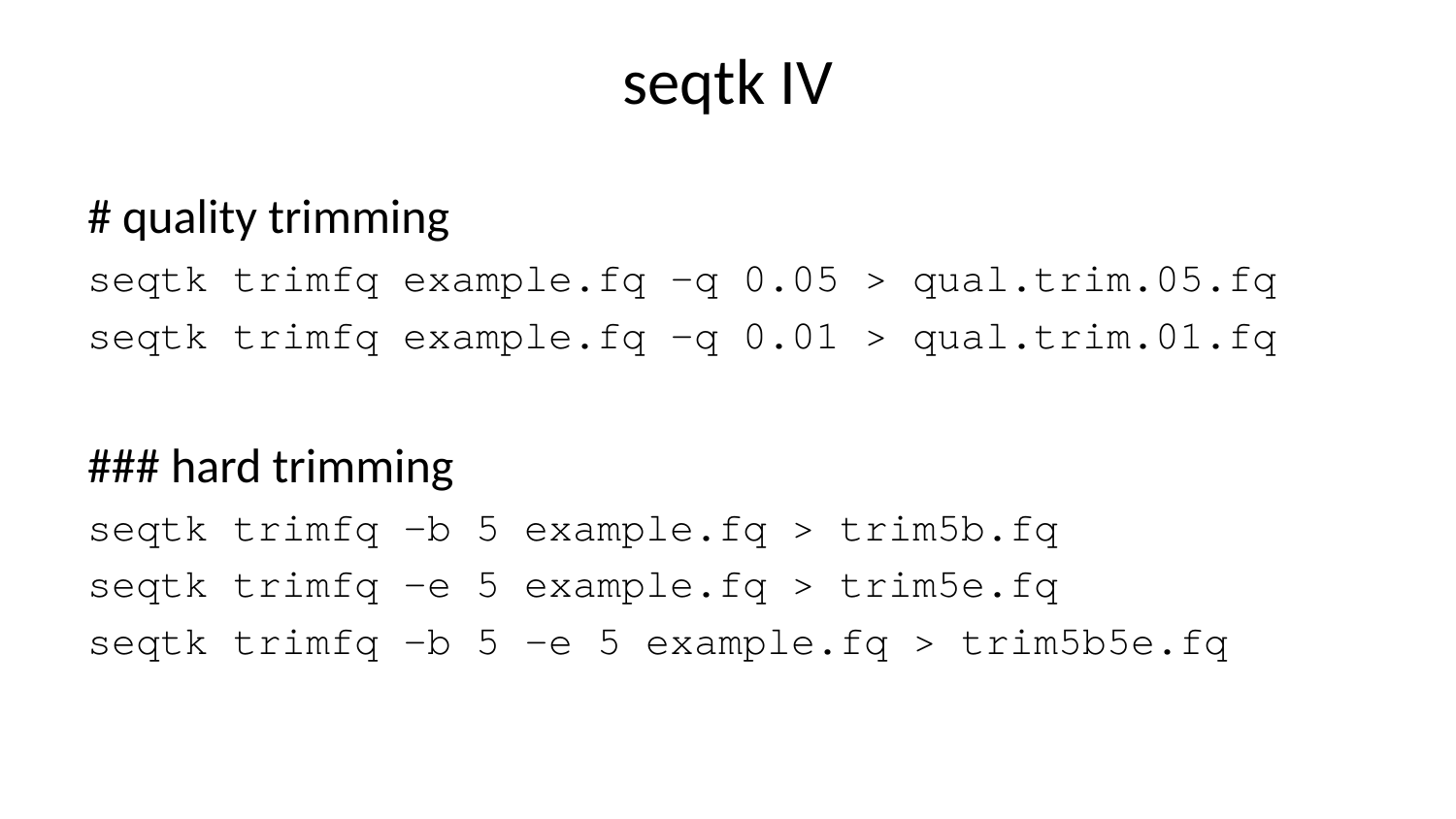

# seqtk IV
# quality trimming
seqtk trimfq example.fq -q 0.05 > qual.trim.05.fq
seqtk trimfq example.fq -q 0.01 > qual.trim.01.fq

### hard trimming
seqtk trimfq -b 5 example.fq > trim5b.fq
seqtk trimfq -e 5 example.fq > trim5e.fq
seqtk trimfq -b 5 -e 5 example.fq > trim5b5e.fq